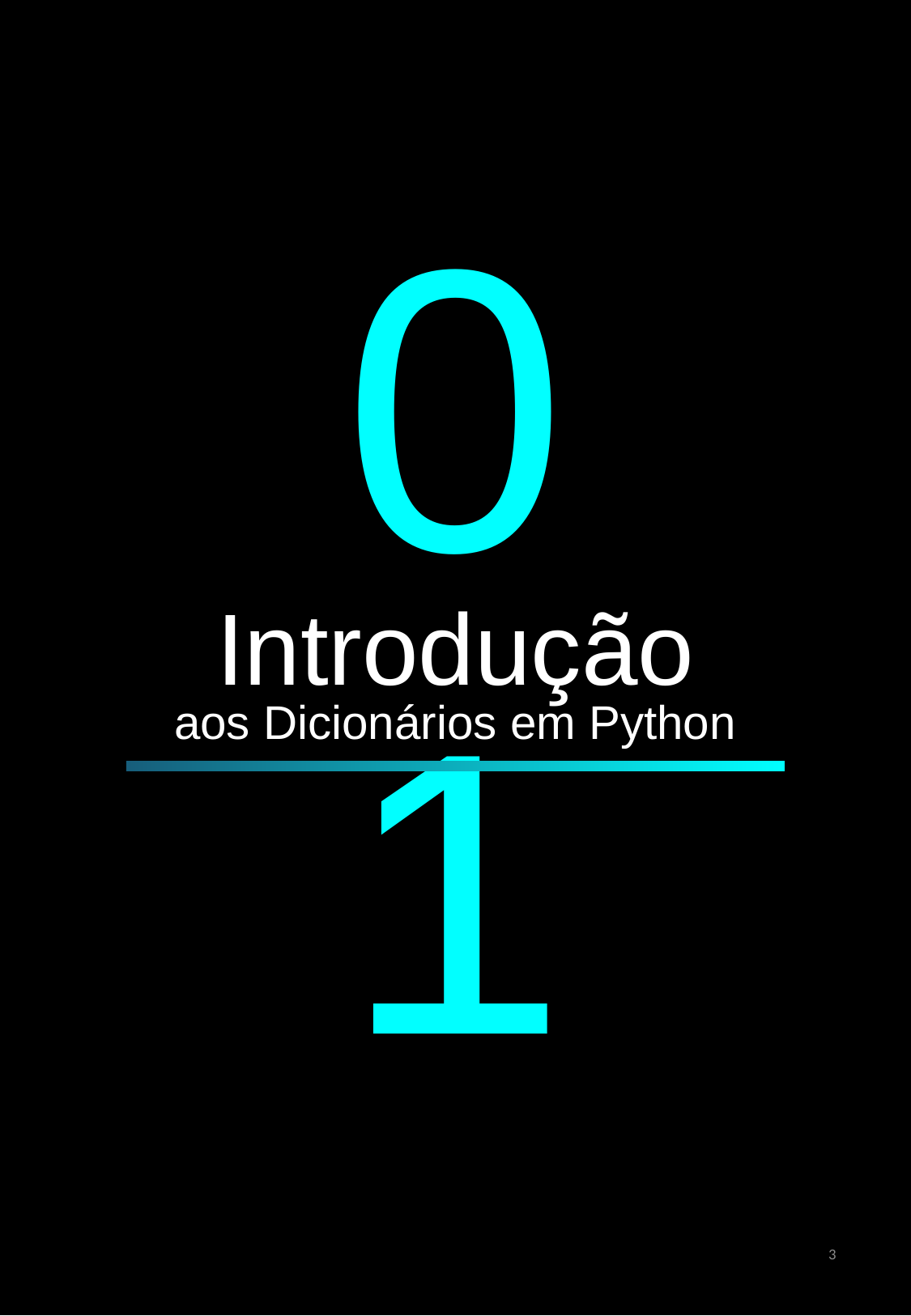

01
Introdução
aos Dicionários em Python

3